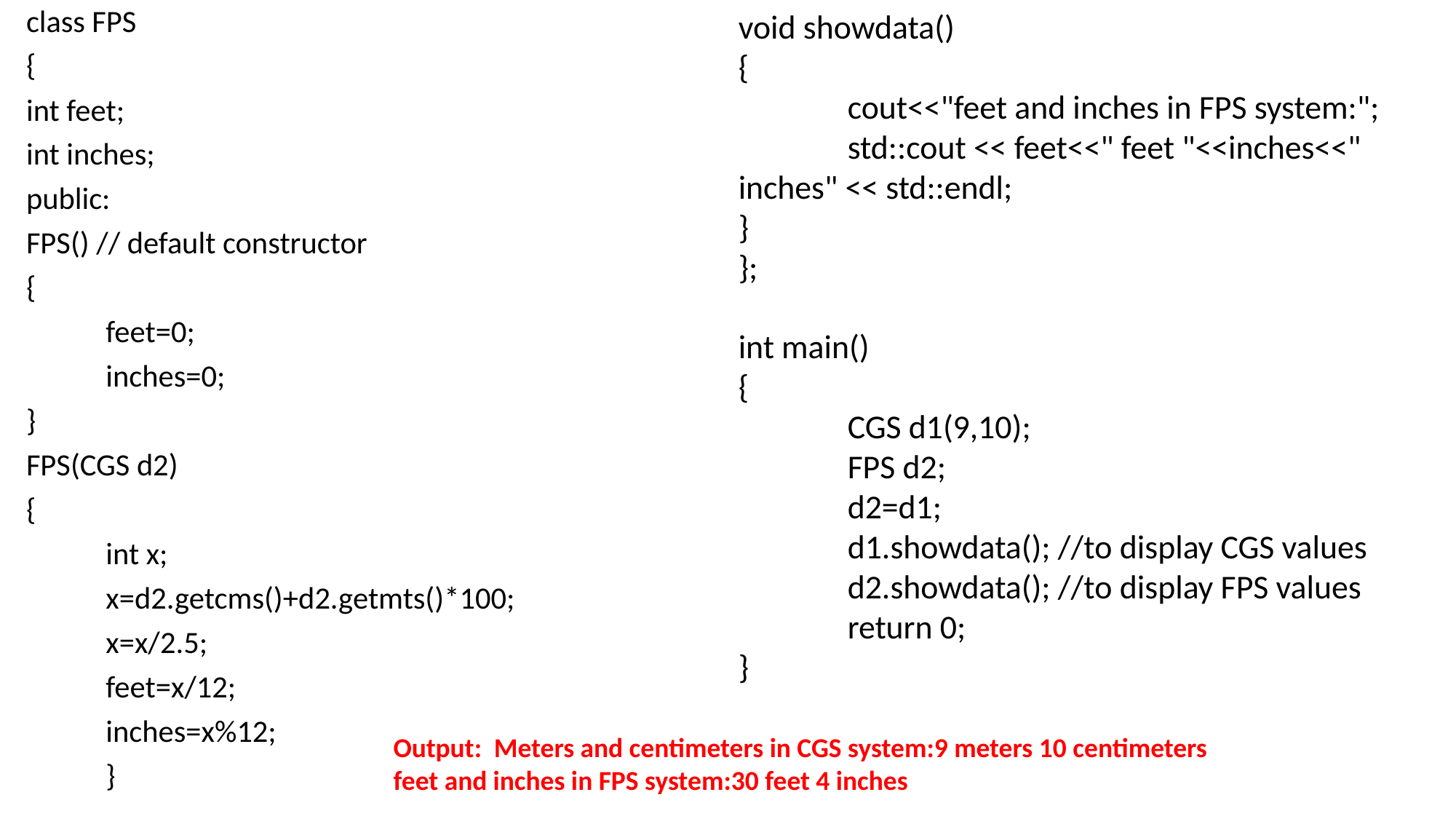

class FPS
{
int feet;
int inches;
public:
FPS() // default constructor
{
	feet=0;
	inches=0;
}
FPS(CGS d2)
{
	int x;
	x=d2.getcms()+d2.getmts()*100;
	x=x/2.5;
	feet=x/12;
	inches=x%12;
	}

void showdata()
{
	cout<<"feet and inches in FPS system:";
	std::cout << feet<<" feet "<<inches<<" inches" << std::endl;
}
};

int main()
{
	CGS d1(9,10);
	FPS d2;
	d2=d1;
	d1.showdata(); //to display CGS values
	d2.showdata(); //to display FPS values
	return 0;
}

Output:  Meters and centimeters in CGS system:9 meters 10 centimeters
feet and inches in FPS system:30 feet 4 inches